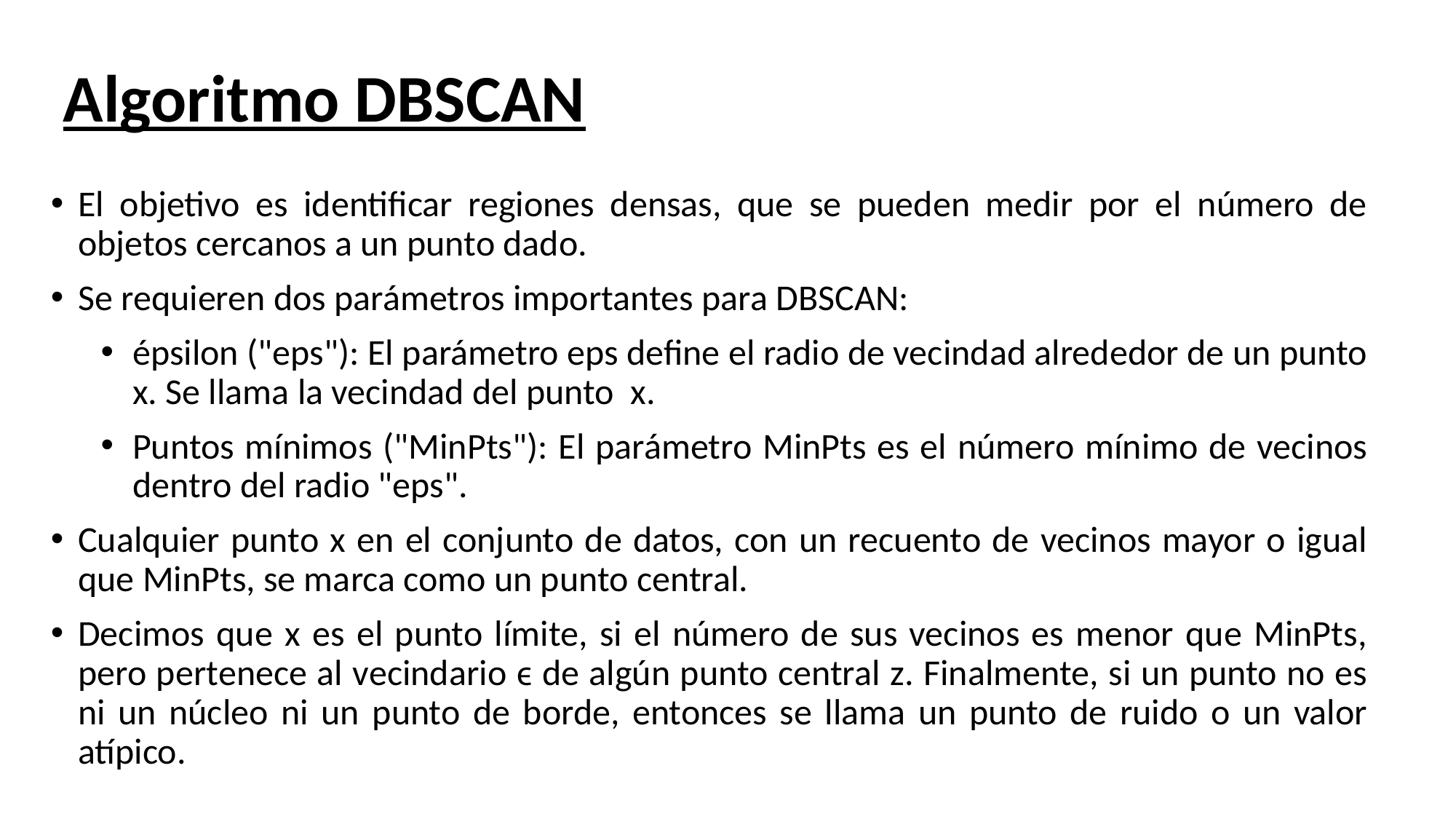

# Algoritmo DBSCAN
El objetivo es identificar regiones densas, que se pueden medir por el número de objetos cercanos a un punto dado.
Se requieren dos parámetros importantes para DBSCAN:
épsilon ("eps"): El parámetro eps define el radio de vecindad alrededor de un punto x. Se llama la vecindad del punto  x.
Puntos mínimos ("MinPts"): El parámetro MinPts es el número mínimo de vecinos dentro del radio "eps".
Cualquier punto x en el conjunto de datos, con un recuento de vecinos mayor o igual que MinPts, se marca como un punto central.
Decimos que x es el punto límite, si el número de sus vecinos es menor que MinPts, pero pertenece al vecindario ϵ de algún punto central z. Finalmente, si un punto no es ni un núcleo ni un punto de borde, entonces se llama un punto de ruido o un valor atípico.